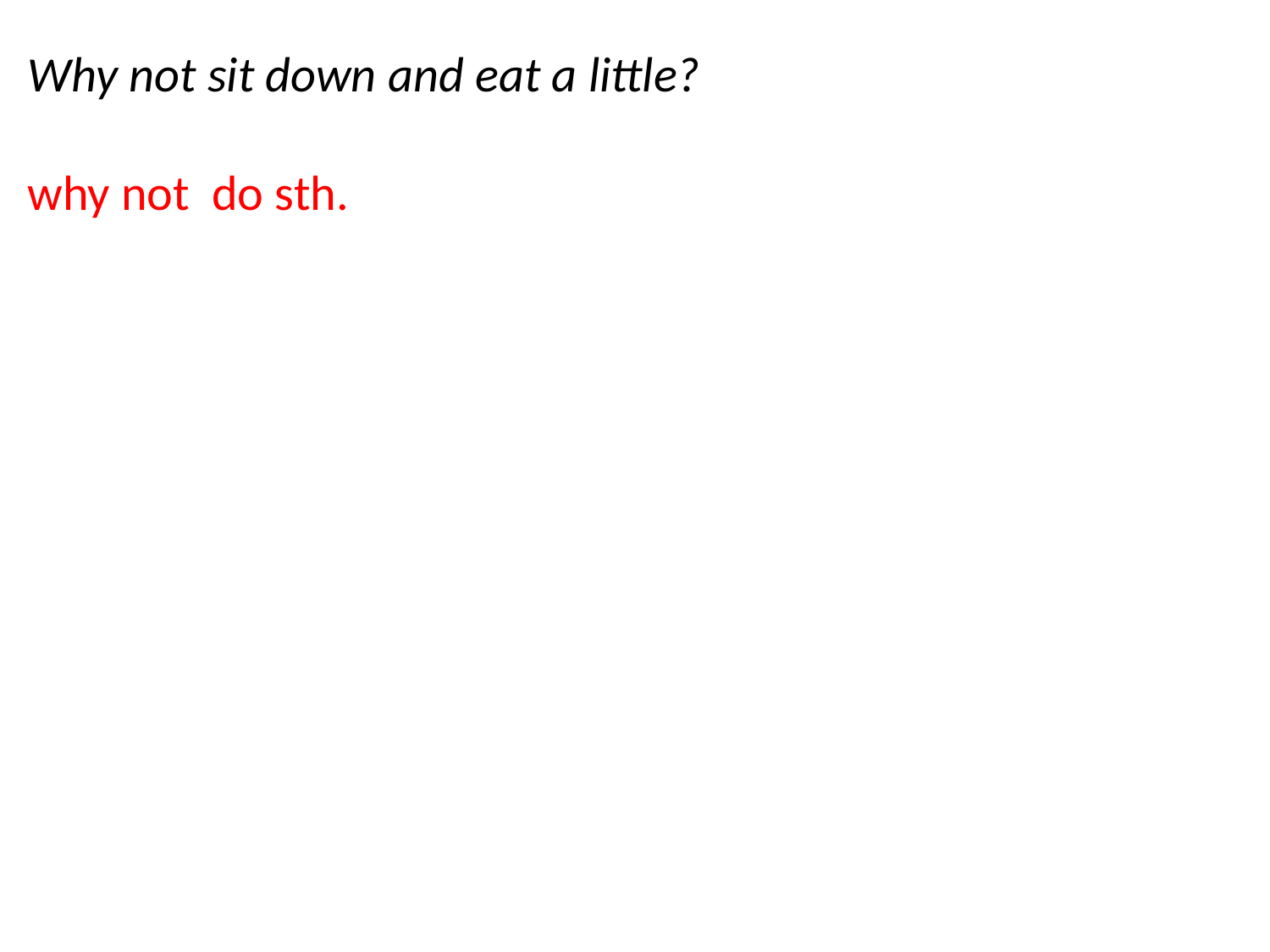

Why not sit down and eat a little?

why not  do sth.